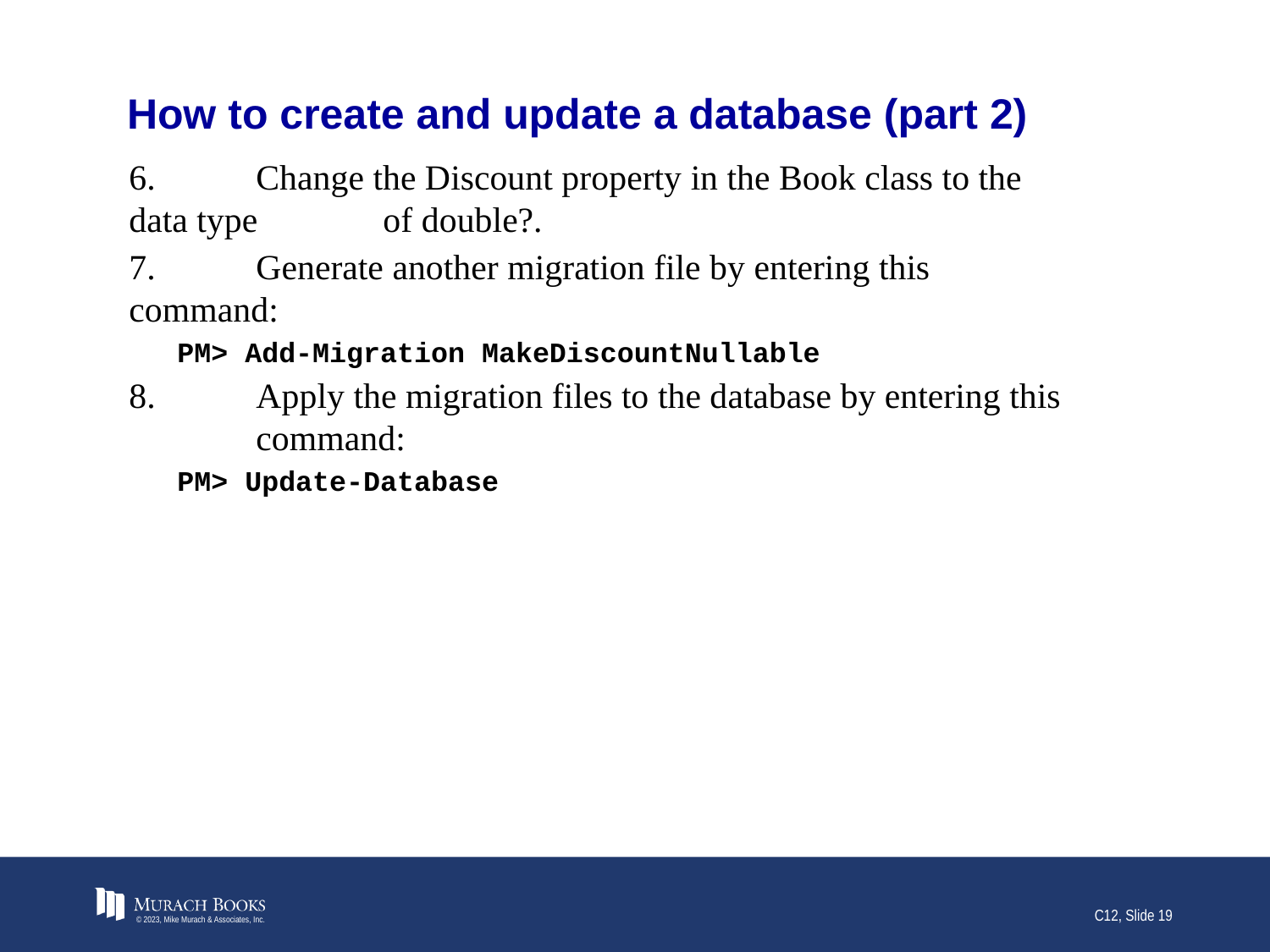

# How to create and update a database (part 2)
6.	Change the Discount property in the Book class to the data type 	of double?.
7.	Generate another migration file by entering this command:
PM> Add-Migration MakeDiscountNullable
8.	Apply the migration files to the database by entering this 	command:
PM> Update-Database

© 2023, Mike Murach & Associates, Inc.

C12, Slide 19